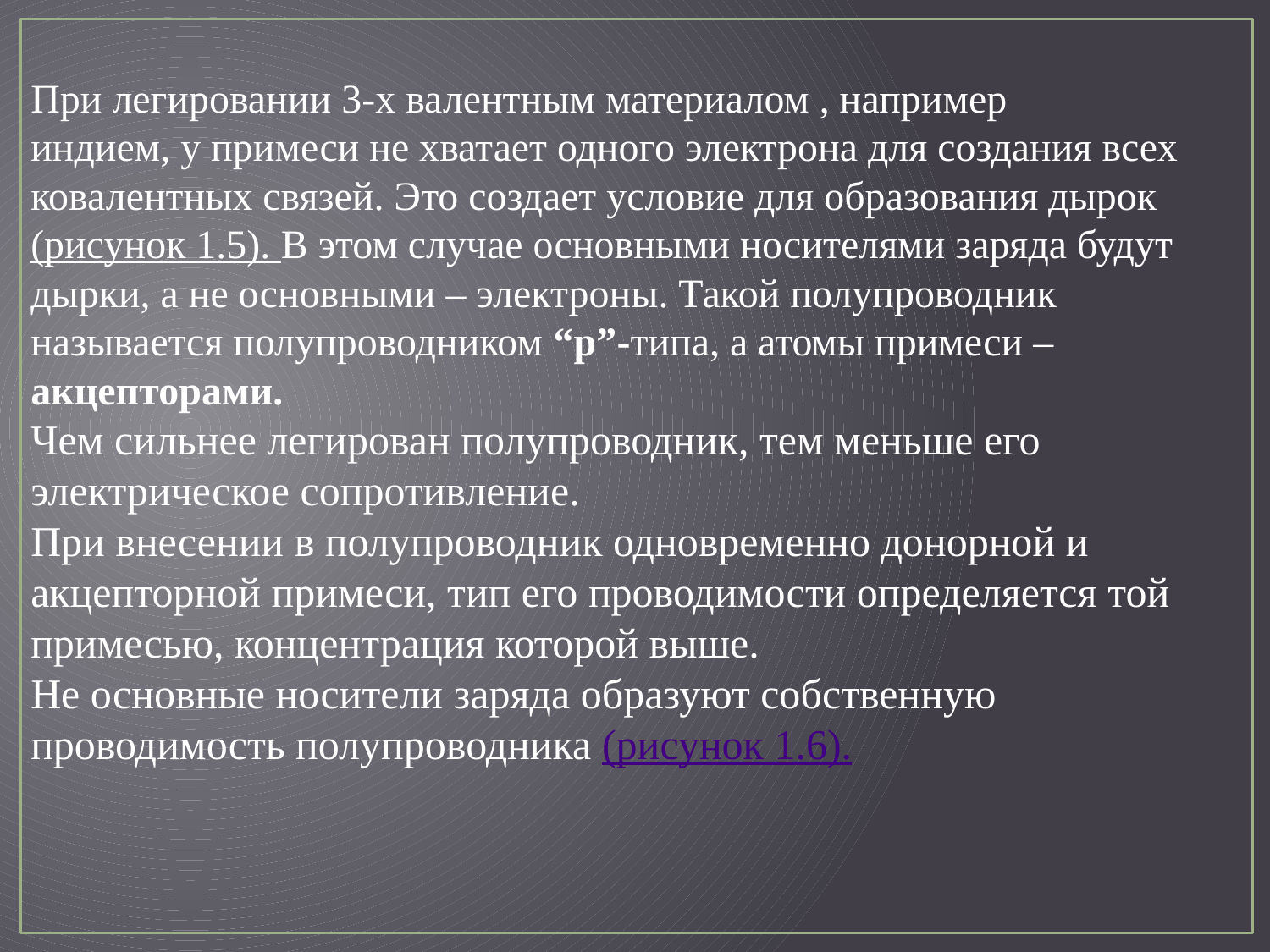

При легировании 3-х валентным материалом , например
индием, у примеси не хватает одного электрона для создания всех ковалентных связей. Это создает условие для образования дырок (рисунок 1.5). В этом случае основными носителями заряда будут дырки, а не основными – электроны. Такой полупроводник  называется полупроводником “p”-типа, а атомы примеси – акцепторами.
Чем сильнее легирован полупроводник, тем меньше его электрическое сопротивление.
При внесении в полупроводник одновременно донорной и акцепторной примеси, тип его проводимости определяется той примесью, концентрация которой выше.
Не основные носители заряда образуют собственную проводимость полупроводника (рисунок 1.6).